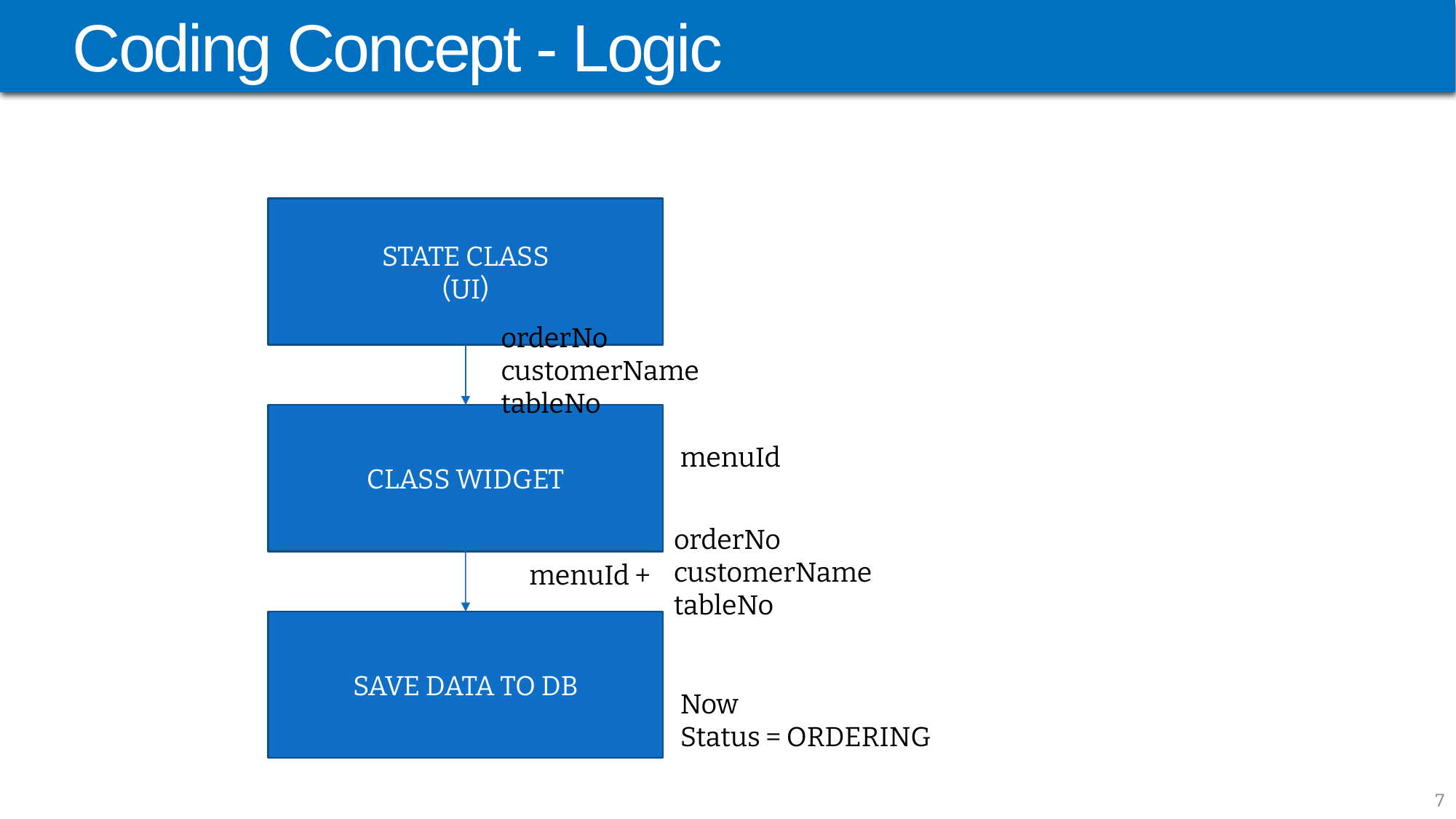

# Coding Concept - Logic
STATE CLASS
(UI)
orderNo
customerName
tableNo

CLASS WIDGET
menuId
orderNo
customerName
tableNo

menuId +
SAVE DATA TO DB
Now
Status = ORDERING
7